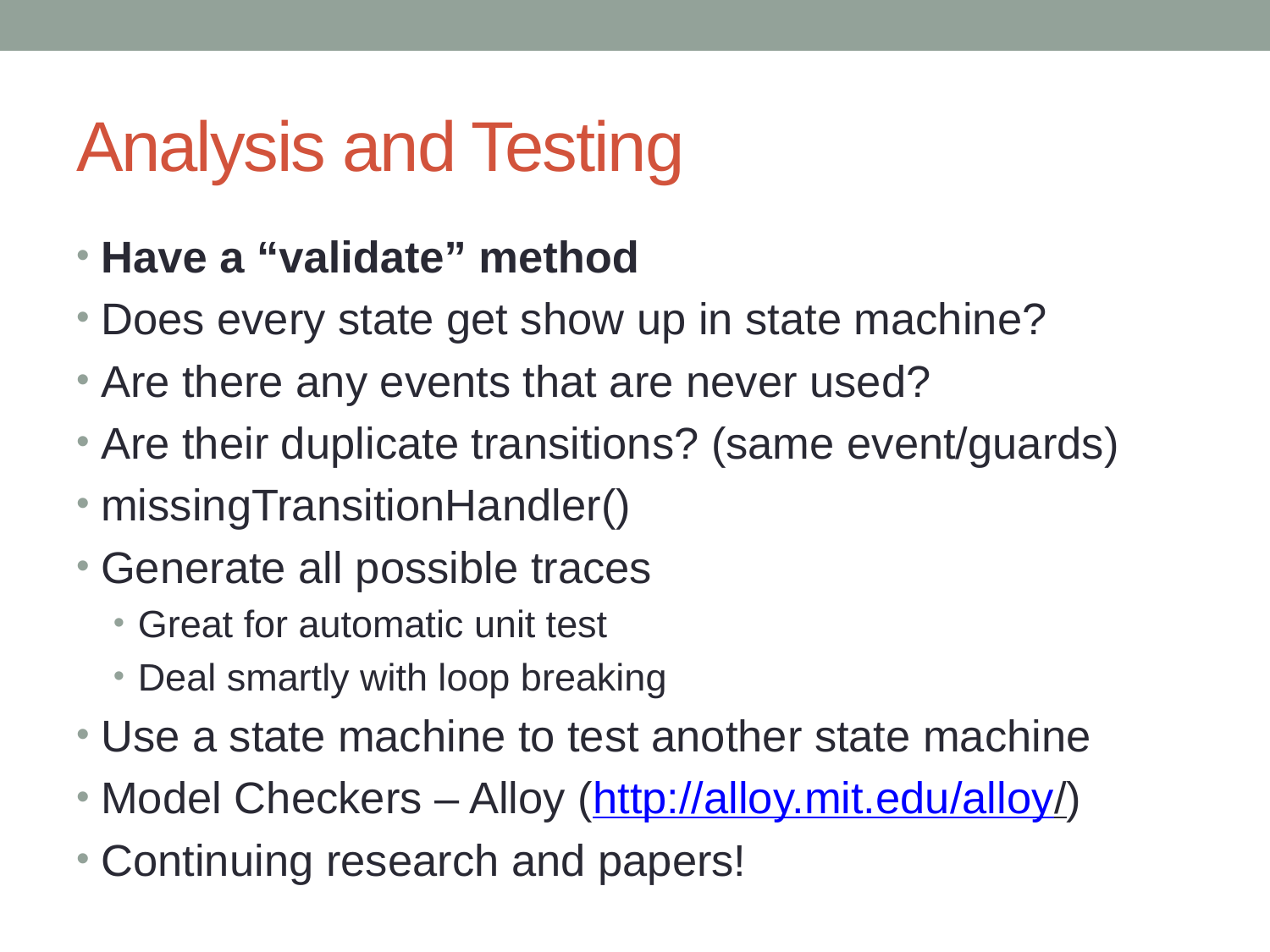

# Analysis and Testing
Have a “validate” method
Does every state get show up in state machine?
Are there any events that are never used?
Are their duplicate transitions? (same event/guards)
missingTransitionHandler()
Generate all possible traces
Great for automatic unit test
Deal smartly with loop breaking
Use a state machine to test another state machine
Model Checkers – Alloy (http://alloy.mit.edu/alloy/)
Continuing research and papers!